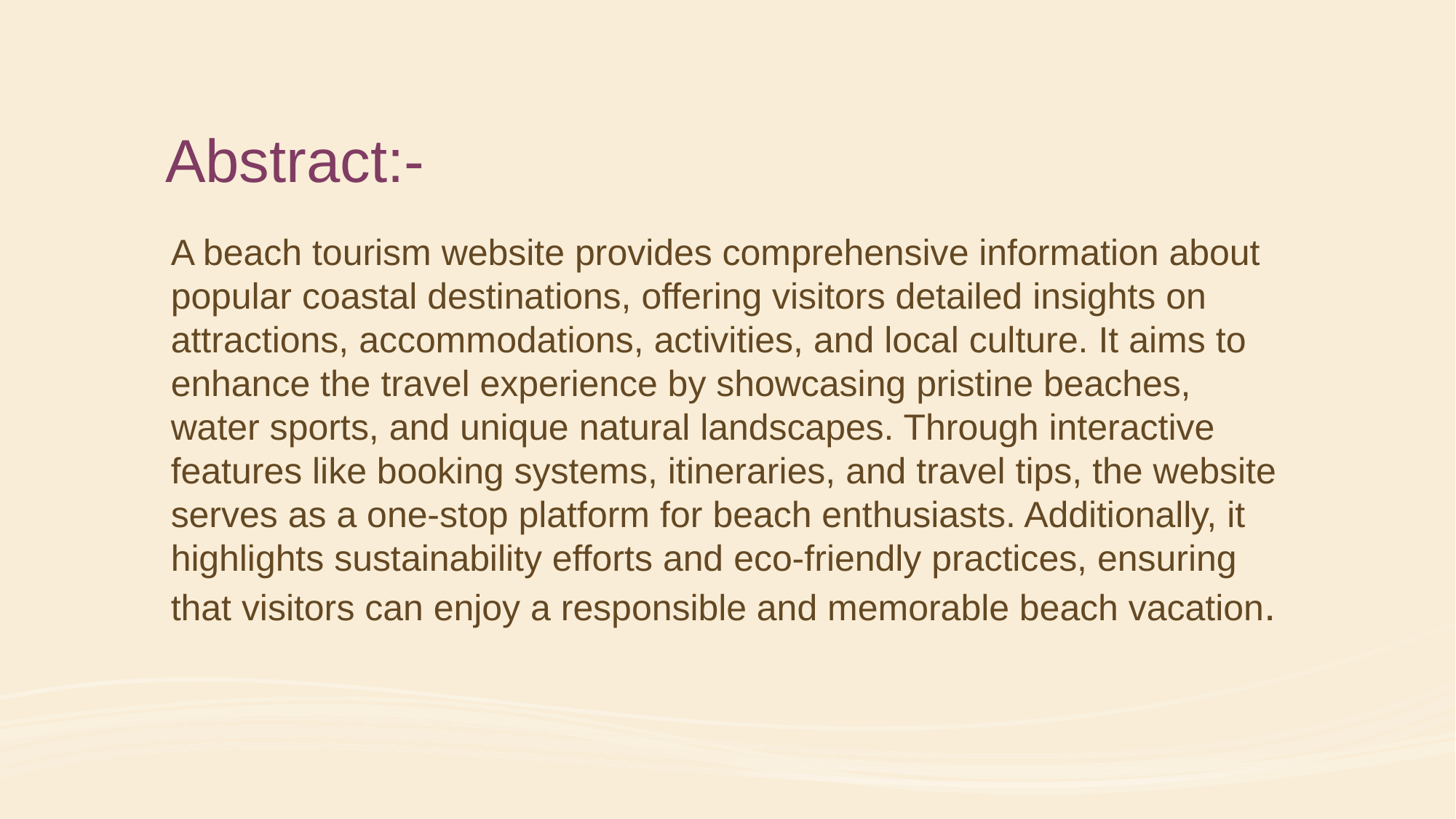

# Abstract:-
A beach tourism website provides comprehensive information about popular coastal destinations, offering visitors detailed insights on attractions, accommodations, activities, and local culture. It aims to enhance the travel experience by showcasing pristine beaches, water sports, and unique natural landscapes. Through interactive features like booking systems, itineraries, and travel tips, the website serves as a one-stop platform for beach enthusiasts. Additionally, it highlights sustainability efforts and eco-friendly practices, ensuring that visitors can enjoy a responsible and memorable beach vacation.